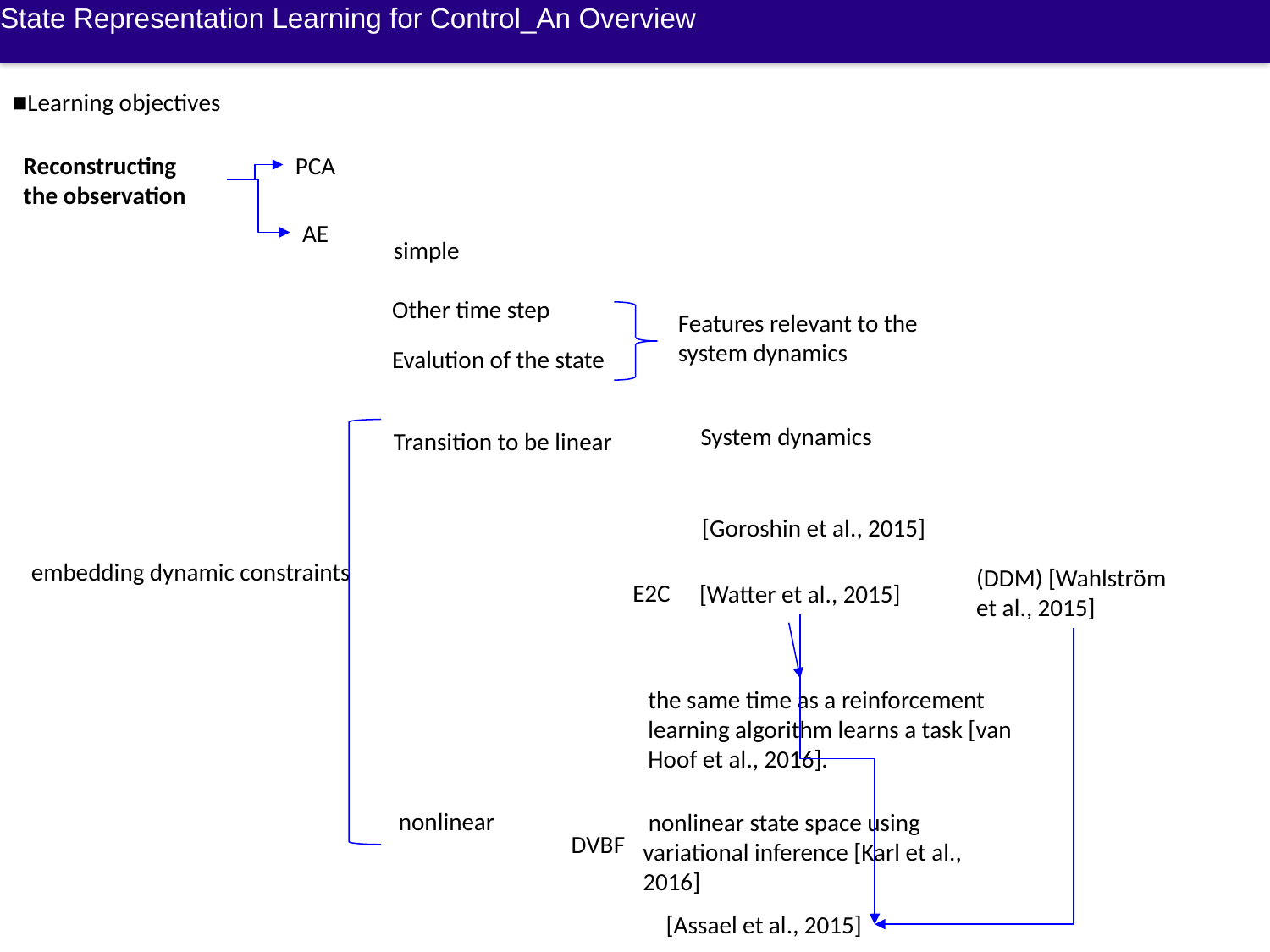

State Representation Learning for Control_An Overview
■Learning objectives
Reconstructing the observation
PCA
AE
simple
Other time step
Features relevant to the system dynamics

Evalution of the state
System dynamics

Transition to be linear
[Goroshin et al., 2015]
 embedding dynamic constraints
(DDM) [Wahlström et al., 2015]
E2C
[Watter et al., 2015]
the same time as a reinforcement learning algorithm learns a task [van Hoof et al., 2016].
nonlinear
 nonlinear state space using variational inference [Karl et al., 2016]
DVBF
[Assael et al., 2015]